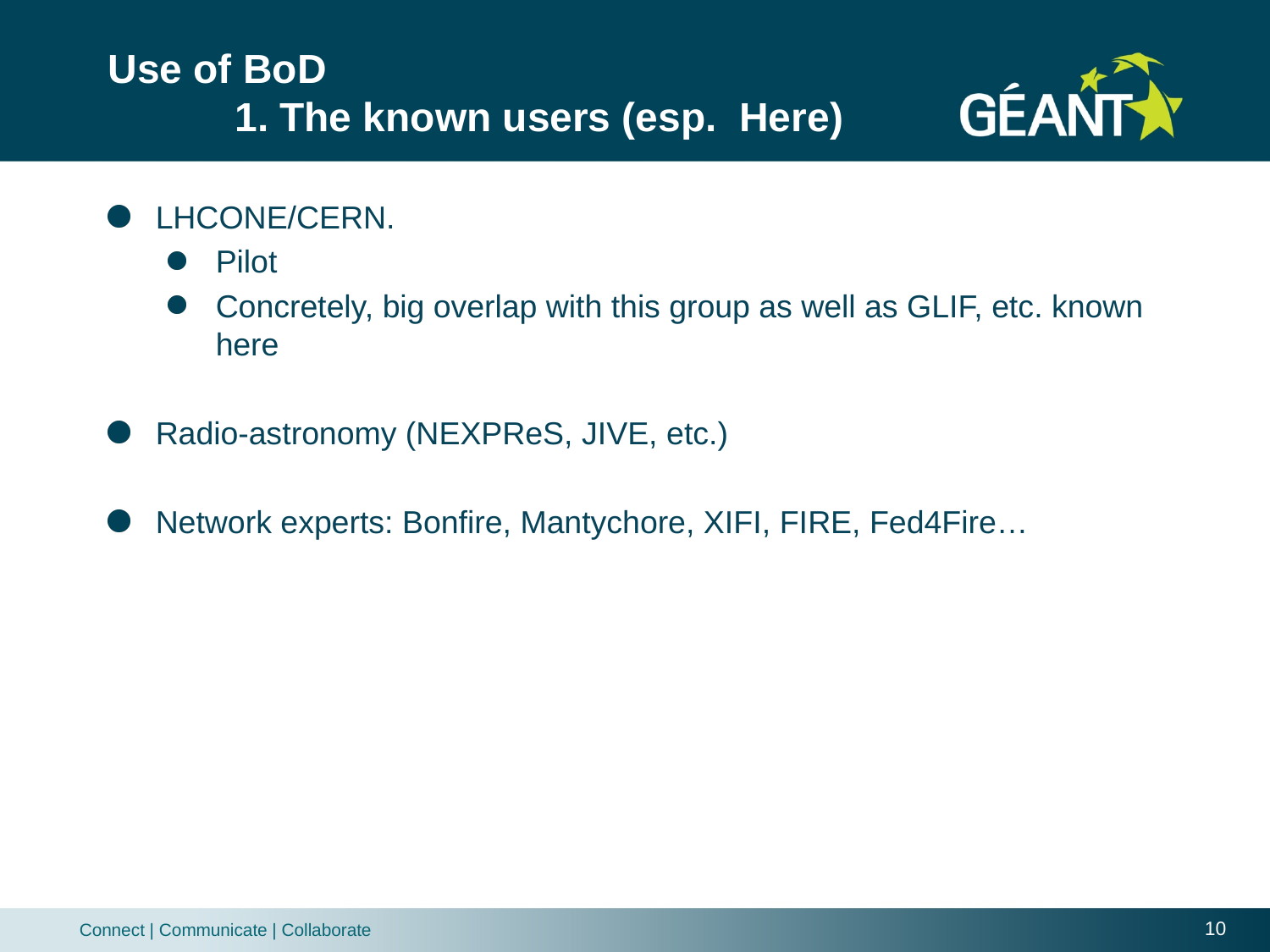

# Use of BoD 1. The known users (esp.  Here)
LHCONE/CERN.
Pilot
Concretely, big overlap with this group as well as GLIF, etc. known here

Radio-astronomy (NEXPReS, JIVE, etc.)

Network experts: Bonfire, Mantychore, XIFI, FIRE, Fed4Fire…